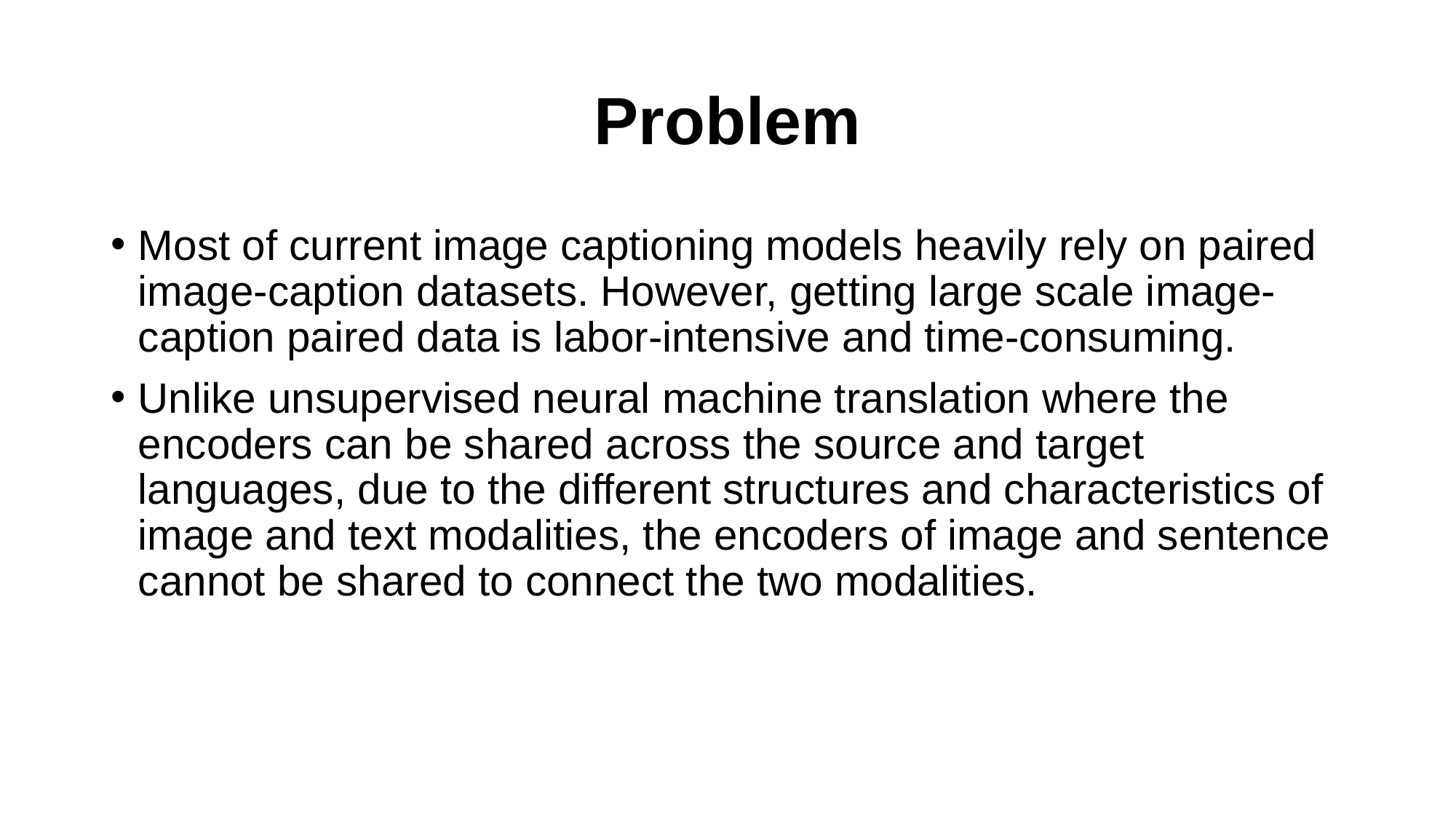

# Problem
Most of current image captioning models heavily rely on paired image-caption datasets. However, getting large scale image-caption paired data is labor-intensive and time-consuming.
Unlike unsupervised neural machine translation where the encoders can be shared across the source and target languages, due to the different structures and characteristics of image and text modalities, the encoders of image and sentence cannot be shared to connect the two modalities.